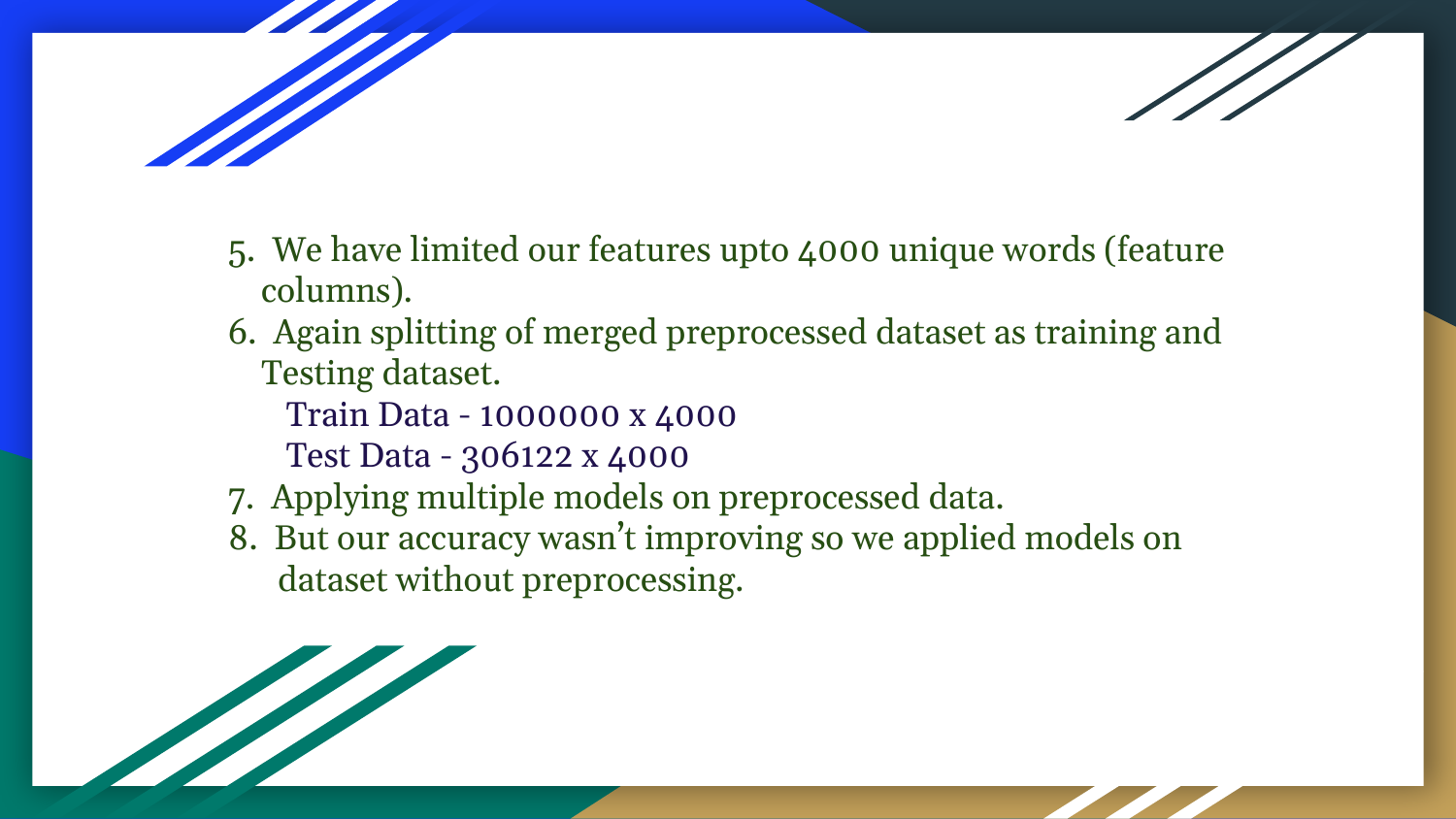

5.  We have limited our features upto 4000 unique words (feature
    columns).
6.  Again splitting of merged preprocessed dataset as training and
    Testing dataset.
       Train Data - 1000000 x 4000
       Test Data - 306122 x 4000
7.  Applying multiple models on preprocessed data.
8.  But our accuracy wasn’t improving so we applied models on
      dataset without preprocessing.